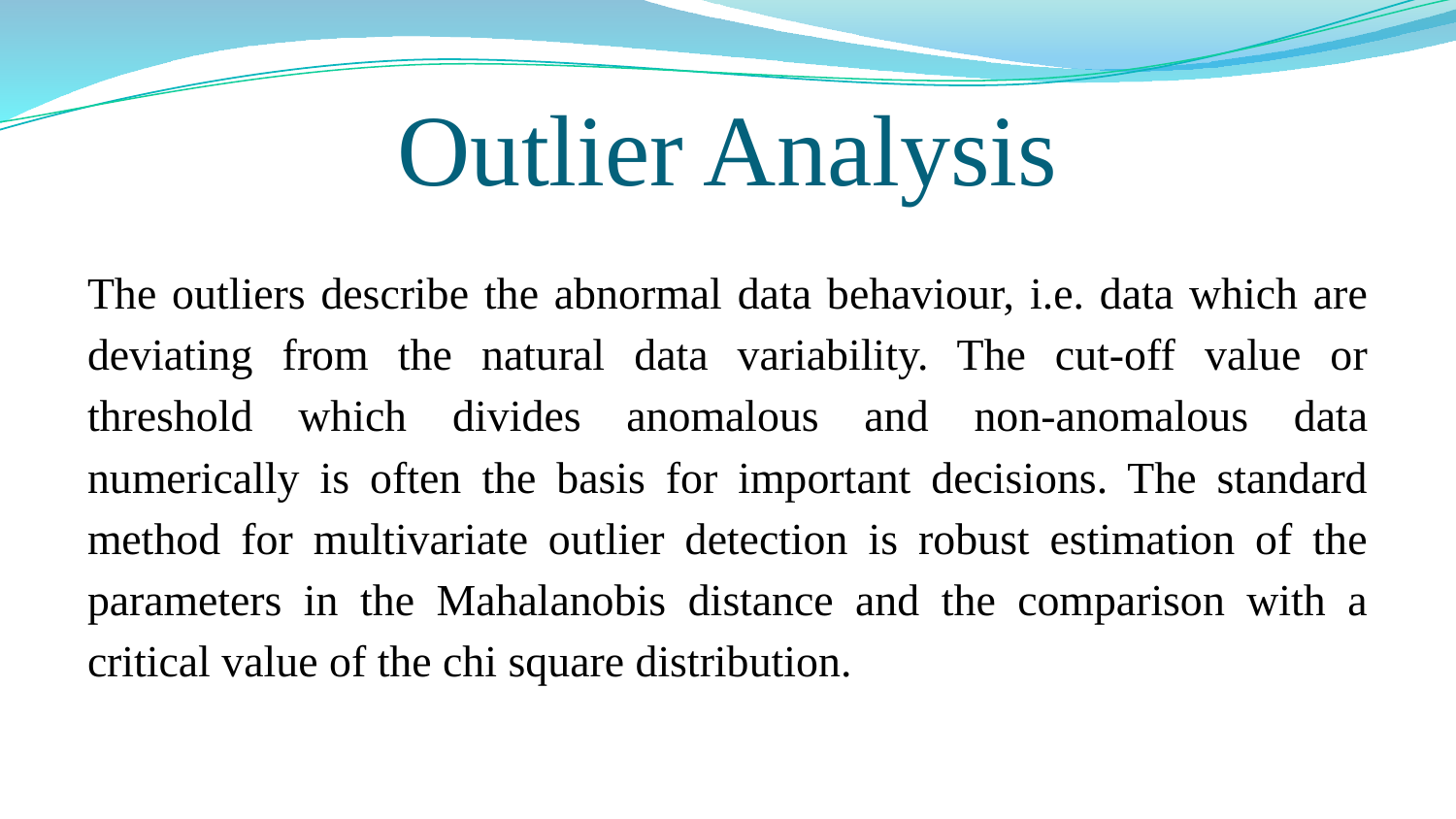

# Outlier Analysis
The outliers describe the abnormal data behaviour, i.e. data which are deviating from the natural data variability. The cut-off value or threshold which divides anomalous and non-anomalous data numerically is often the basis for important decisions. The standard method for multivariate outlier detection is robust estimation of the parameters in the Mahalanobis distance and the comparison with a critical value of the chi square distribution.